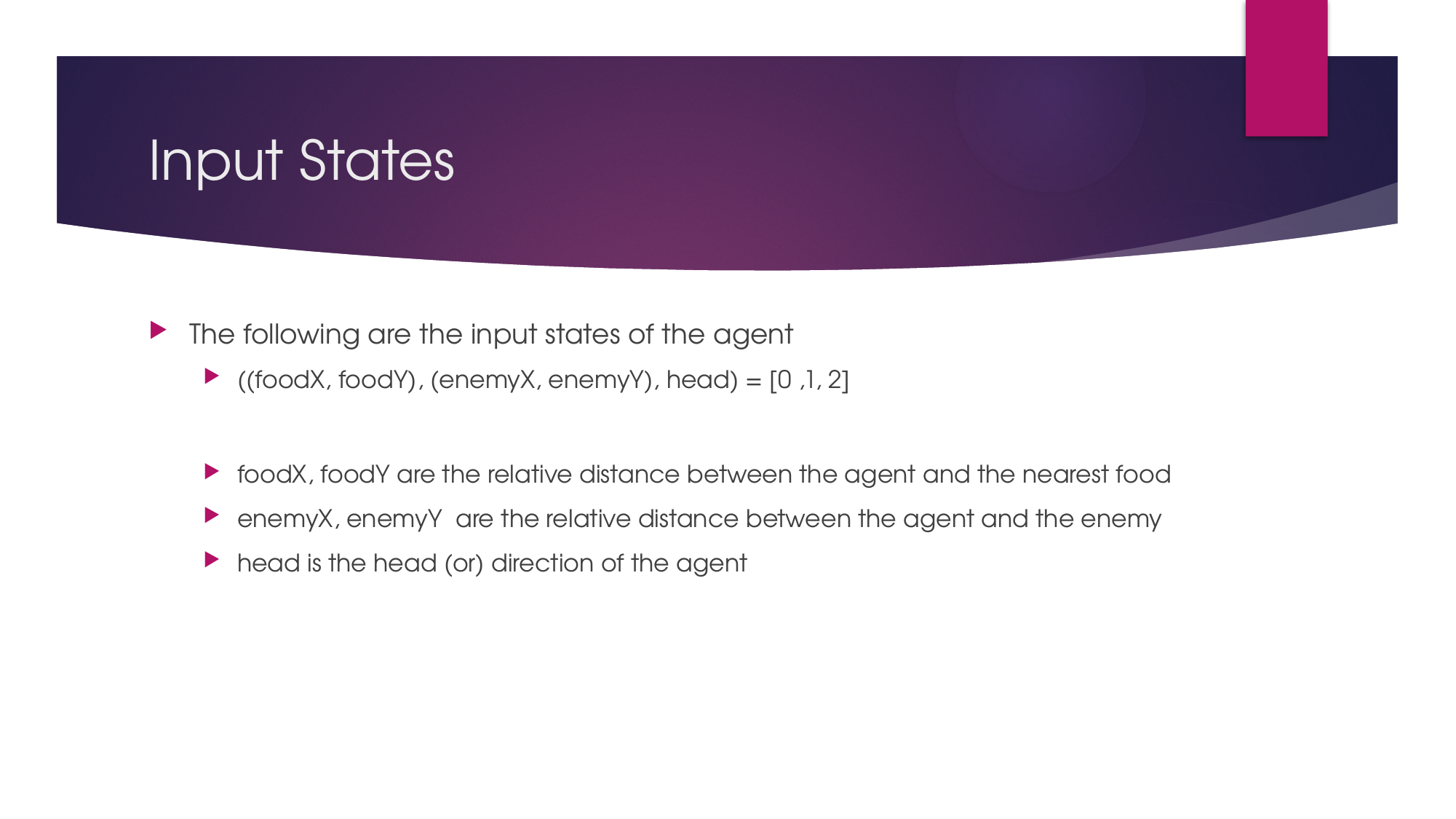

# Input States
The following are the input states of the agent
((foodX, foodY), (enemyX, enemyY), head) = [0 ,1, 2]

foodX, foodY are the relative distance between the agent and the nearest food
enemyX, enemyY  are the relative distance between the agent and the enemy
head is the head (or) direction of the agent